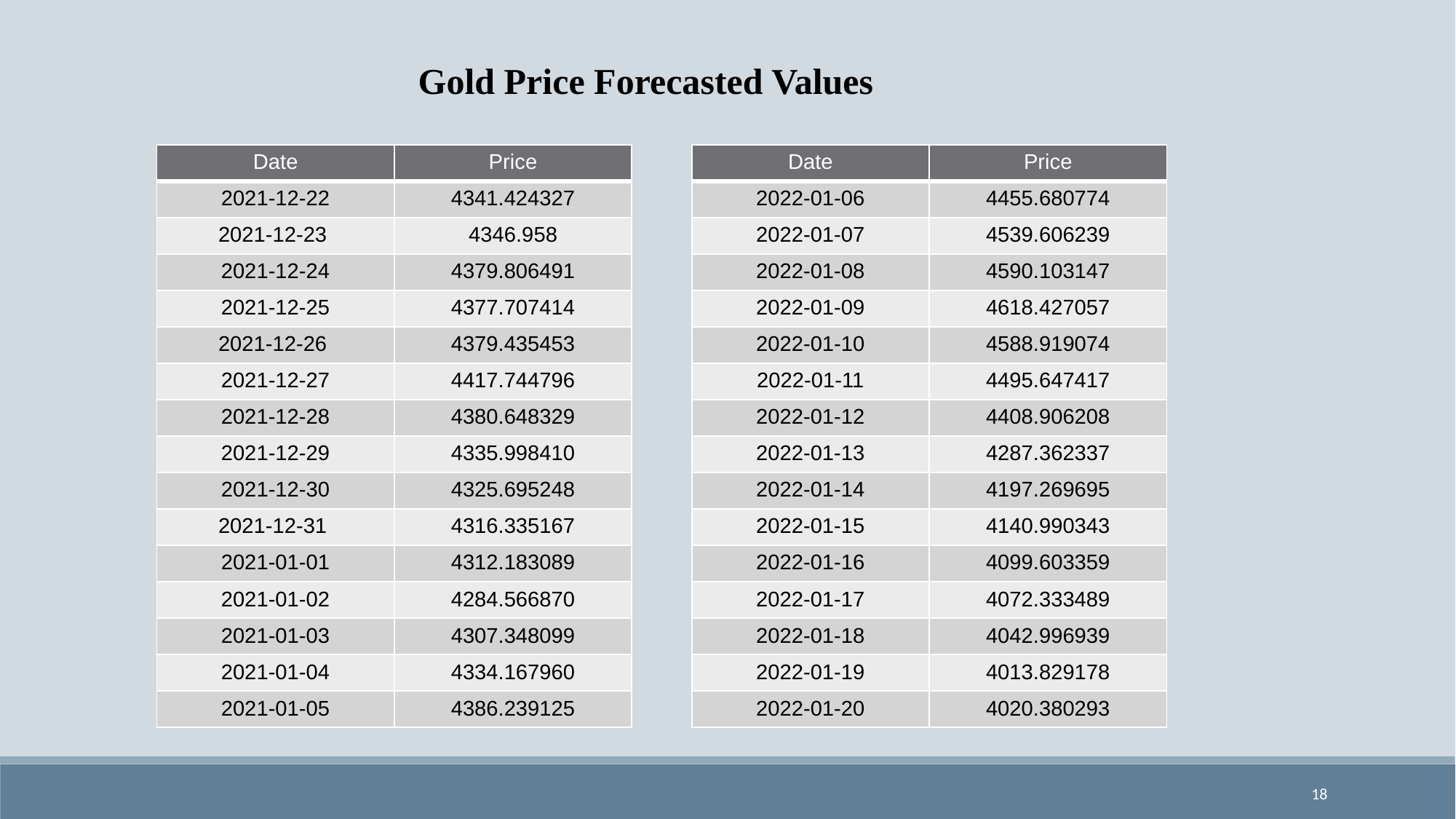

Gold Price Forecasted Values

| Date | Price |
| --- | --- |
| 2021-12-22 | 4341.424327 |
| 2021-12-23 | 4346.958 |
| 2021-12-24 | 4379.806491 |
| 2021-12-25 | 4377.707414 |
| 2021-12-26 | 4379.435453 |
| 2021-12-27 | 4417.744796 |
| 2021-12-28 | 4380.648329 |
| 2021-12-29 | 4335.998410 |
| 2021-12-30 | 4325.695248 |
| 2021-12-31 | 4316.335167 |
| 2021-01-01 | 4312.183089 |
| 2021-01-02 | 4284.566870 |
| 2021-01-03 | 4307.348099 |
| 2021-01-04 | 4334.167960 |
| 2021-01-05 | 4386.239125 |
| Date | Price |
| --- | --- |
| 2022-01-06 | 4455.680774 |
| 2022-01-07 | 4539.606239 |
| 2022-01-08 | 4590.103147 |
| 2022-01-09 | 4618.427057 |
| 2022-01-10 | 4588.919074 |
| 2022-01-11 | 4495.647417 |
| 2022-01-12 | 4408.906208 |
| 2022-01-13 | 4287.362337 |
| 2022-01-14 | 4197.269695 |
| 2022-01-15 | 4140.990343 |
| 2022-01-16 | 4099.603359 |
| 2022-01-17 | 4072.333489 |
| 2022-01-18 | 4042.996939 |
| 2022-01-19 | 4013.829178 |
| 2022-01-20 | 4020.380293 |
18